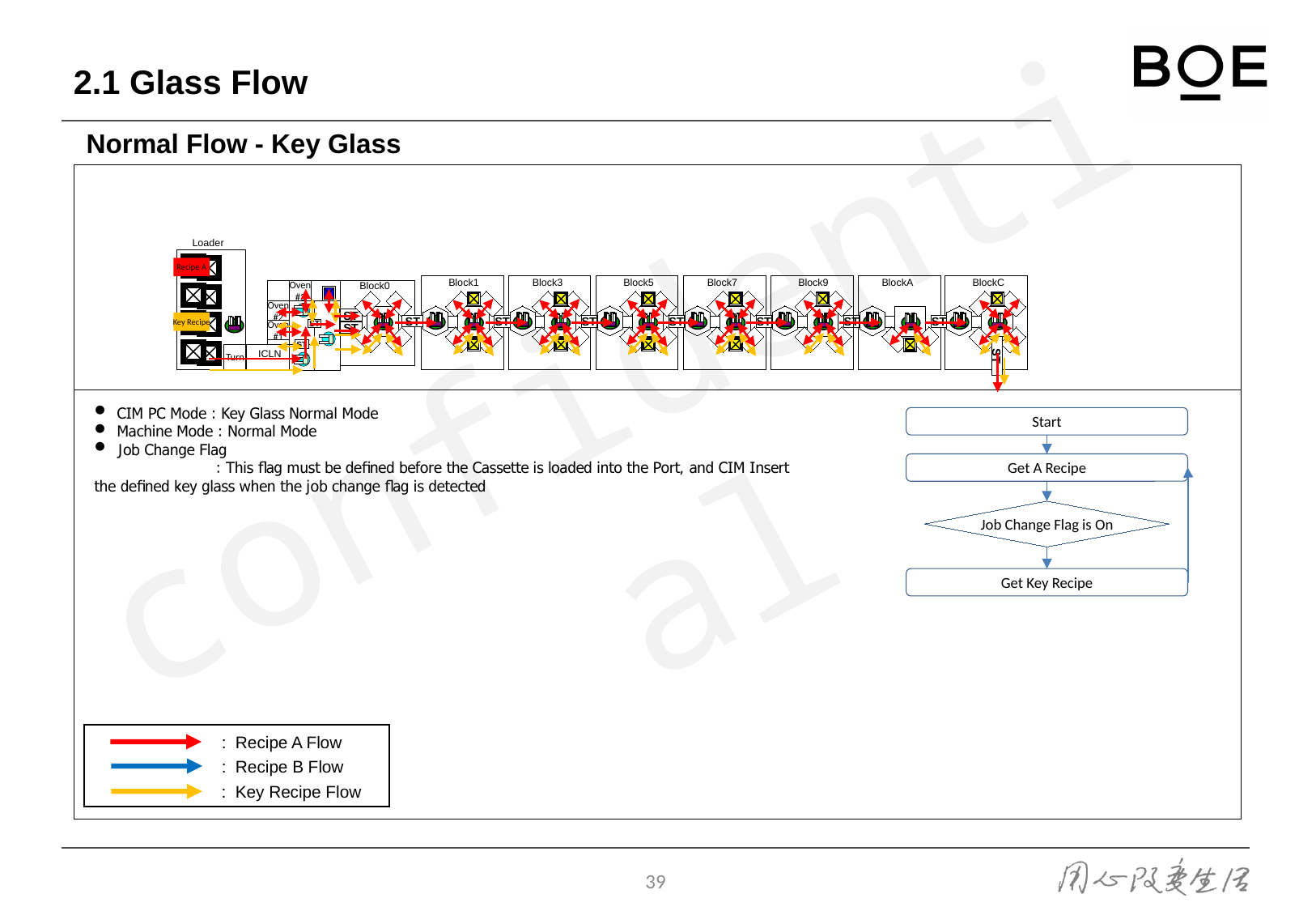

# 2.1 Glass Flow
Normal Flow - Key Glass

Recipe A
Key Recipe

CIM PC Mode : Key Glass Normal Mode
Machine Mode : Normal Mode
Job Change Flag
	: This flag must be defined before the Cassette is loaded into the Port, and CIM Insert the defined key glass when the job change flag is detected

Start
Get A Recipe
Job Change Flag is On
Get Key Recipe

:  Recipe A Flow

:  Recipe B Flow

:  Key Recipe Flow